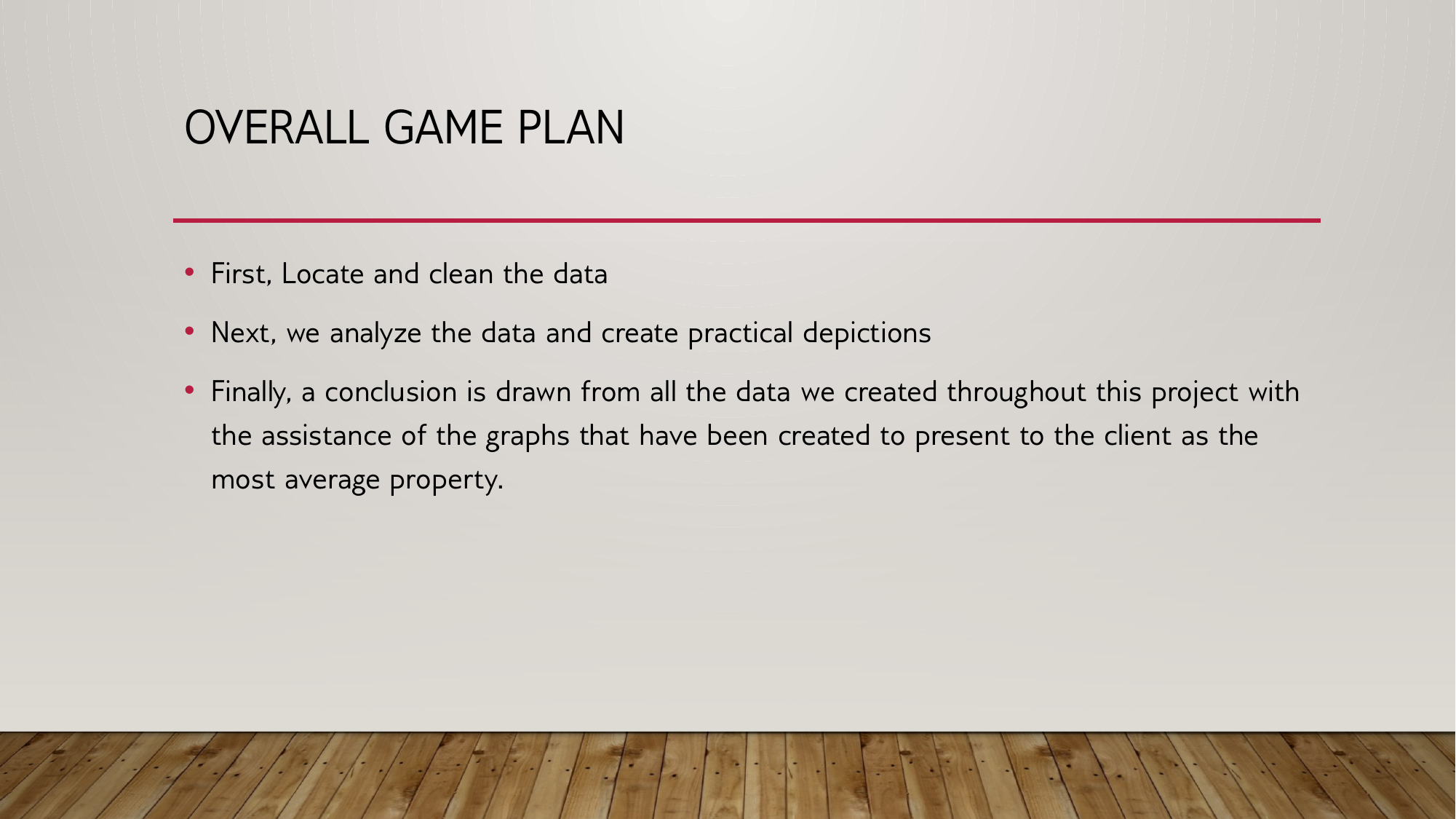

# Overall Game plan
First, Locate and clean the data
Next, we analyze the data and create practical depictions
Finally, a conclusion is drawn from all the data we created throughout this project with the assistance of the graphs that have been created to present to the client as the most average property.